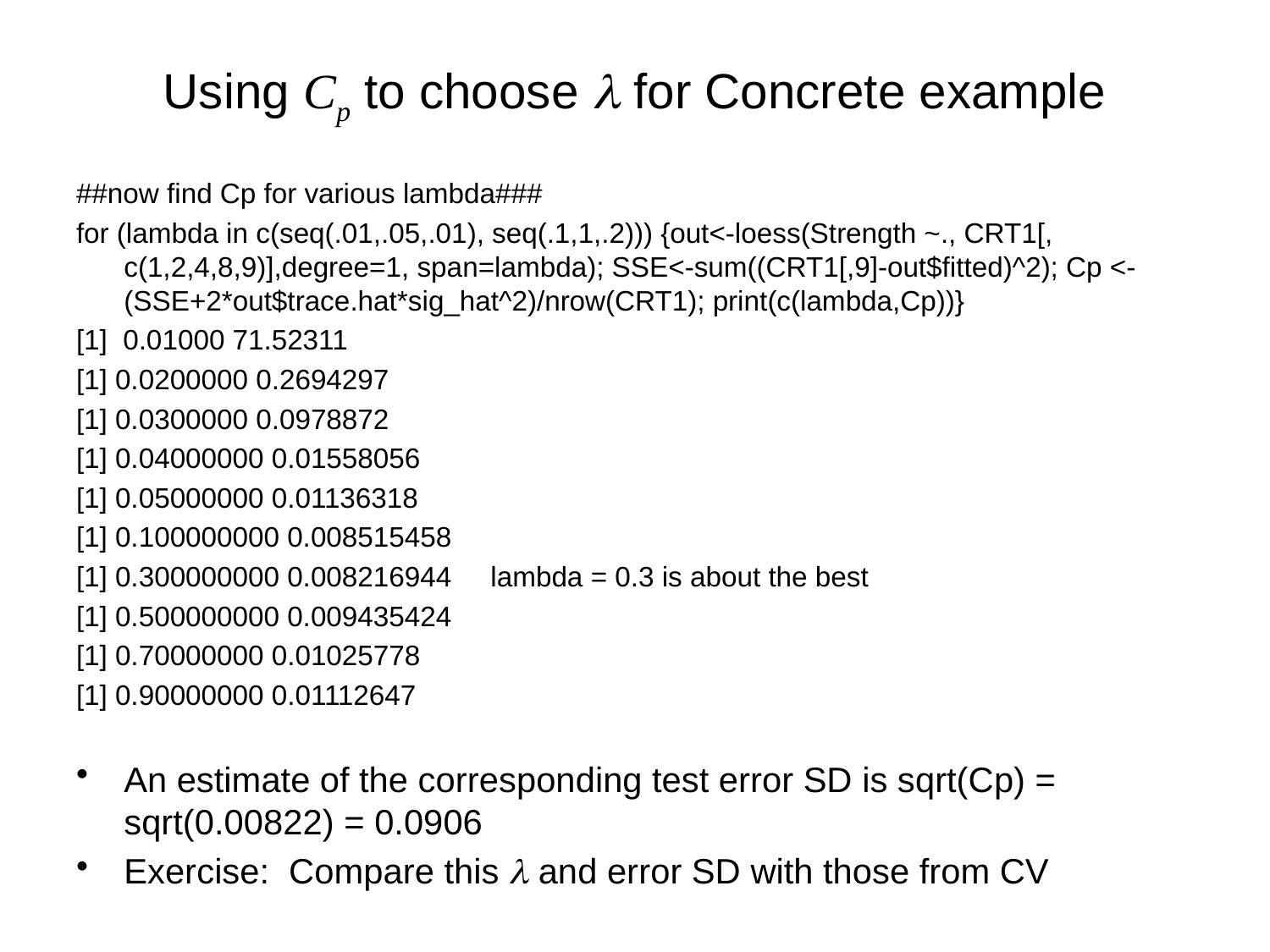

# Using Cp to choose λ for Concrete example
##now find Cp for various lambda###
for (lambda in c(seq(.01,.05,.01), seq(.1,1,.2))) {out<-loess(Strength ~., CRT1[, c(1,2,4,8,9)],degree=1, span=lambda); SSE<-sum((CRT1[,9]-out$fitted)^2); Cp <- (SSE+2*out$trace.hat*sig_hat^2)/nrow(CRT1); print(c(lambda,Cp))}
[1]  0.01000 71.52311
[1] 0.0200000 0.2694297
[1] 0.0300000 0.0978872
[1] 0.04000000 0.01558056
[1] 0.05000000 0.01136318
[1] 0.100000000 0.008515458
[1] 0.300000000 0.008216944     lambda = 0.3 is about the best
[1] 0.500000000 0.009435424
[1] 0.70000000 0.01025778
[1] 0.90000000 0.01112647

An estimate of the corresponding test error SD is sqrt(Cp) = sqrt(0.00822) = 0.0906
Exercise:  Compare this λ and error SD with those from CV